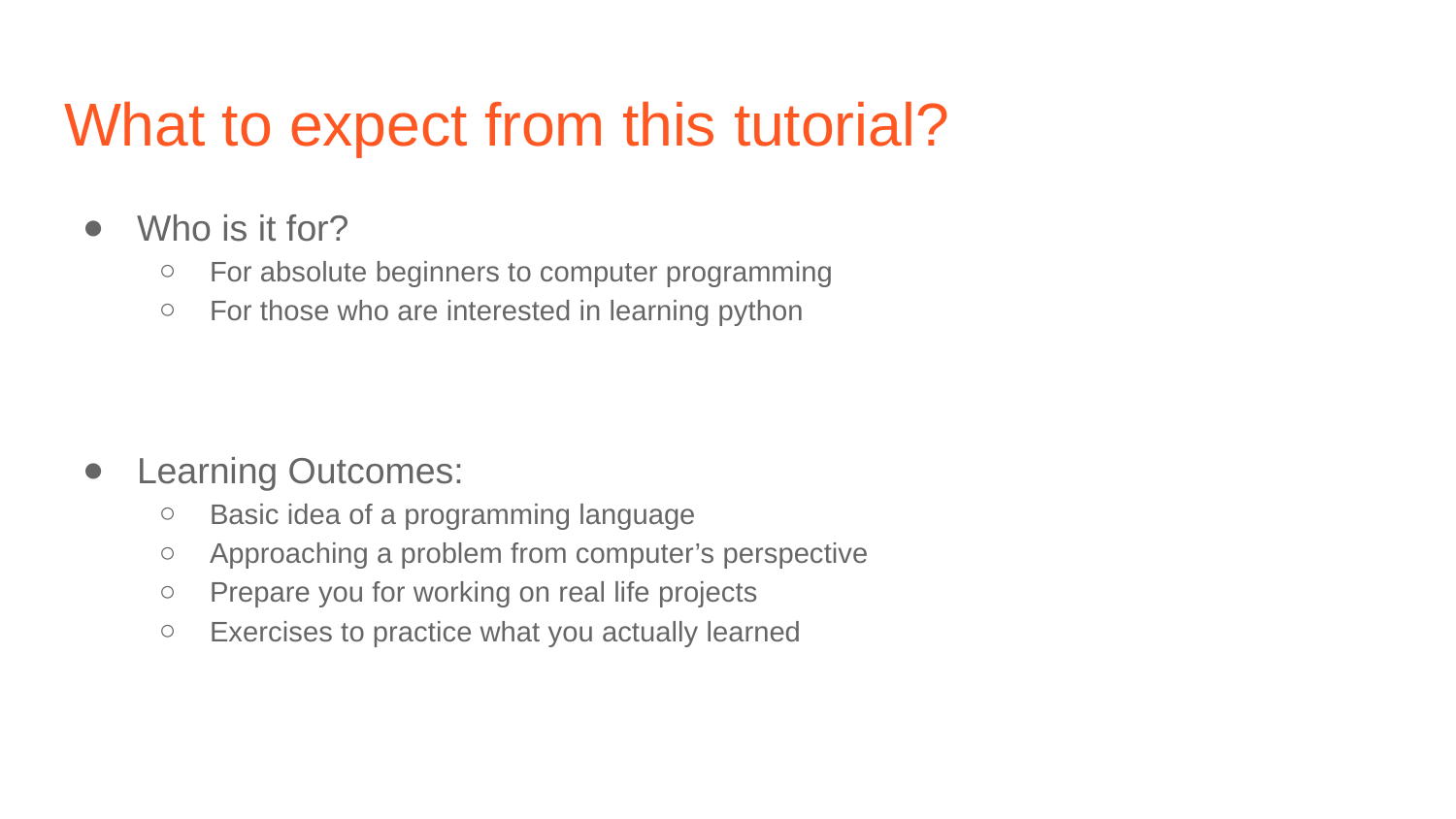

# What to expect from this tutorial?
Who is it for?
For absolute beginners to computer programming
For those who are interested in learning python

Learning Outcomes:
Basic idea of a programming language
Approaching a problem from computer’s perspective
Prepare you for working on real life projects
Exercises to practice what you actually learned